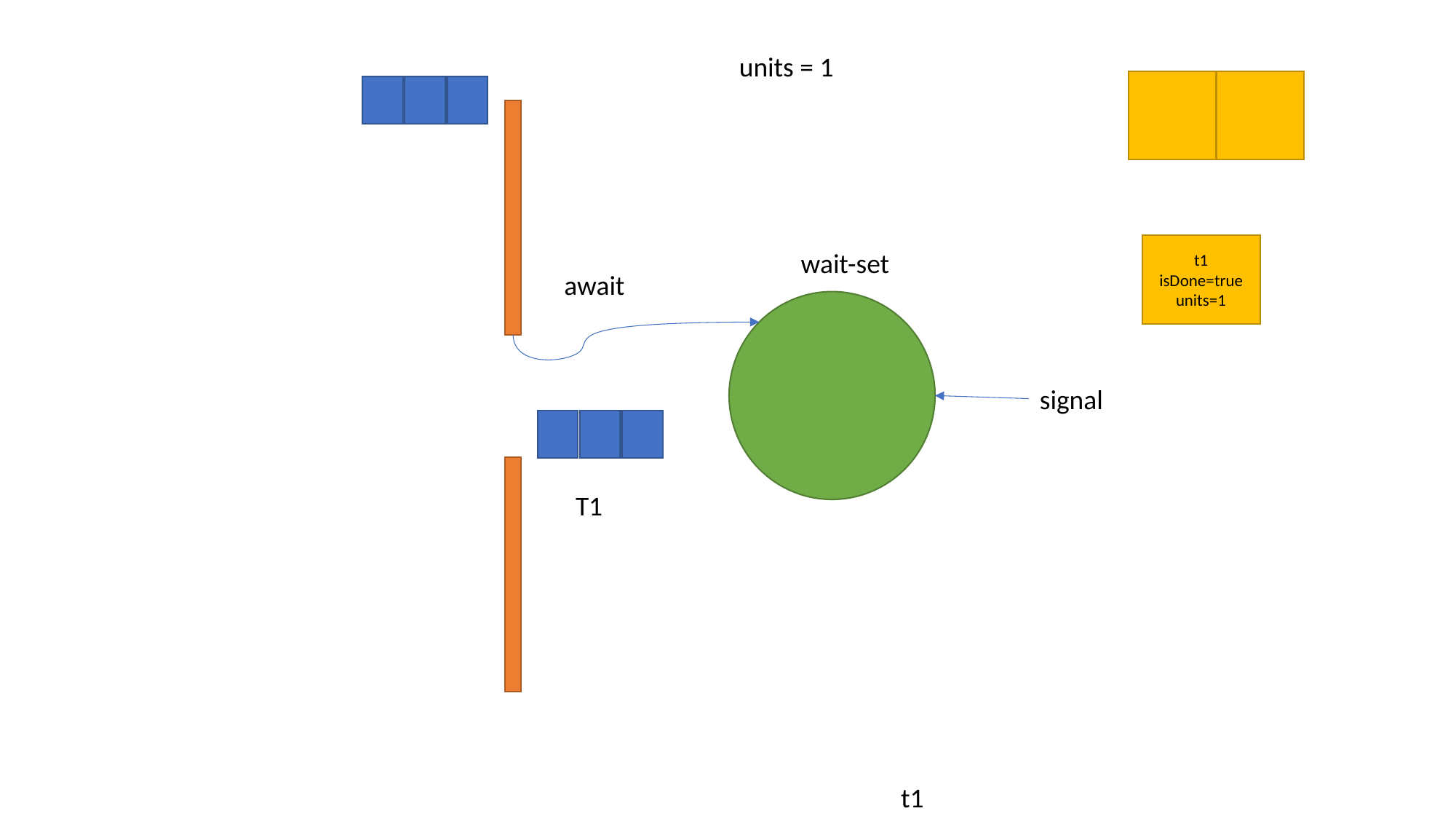

units = 1

t1
isDone=true
units=1
wait-set
await

signal

T1
t1